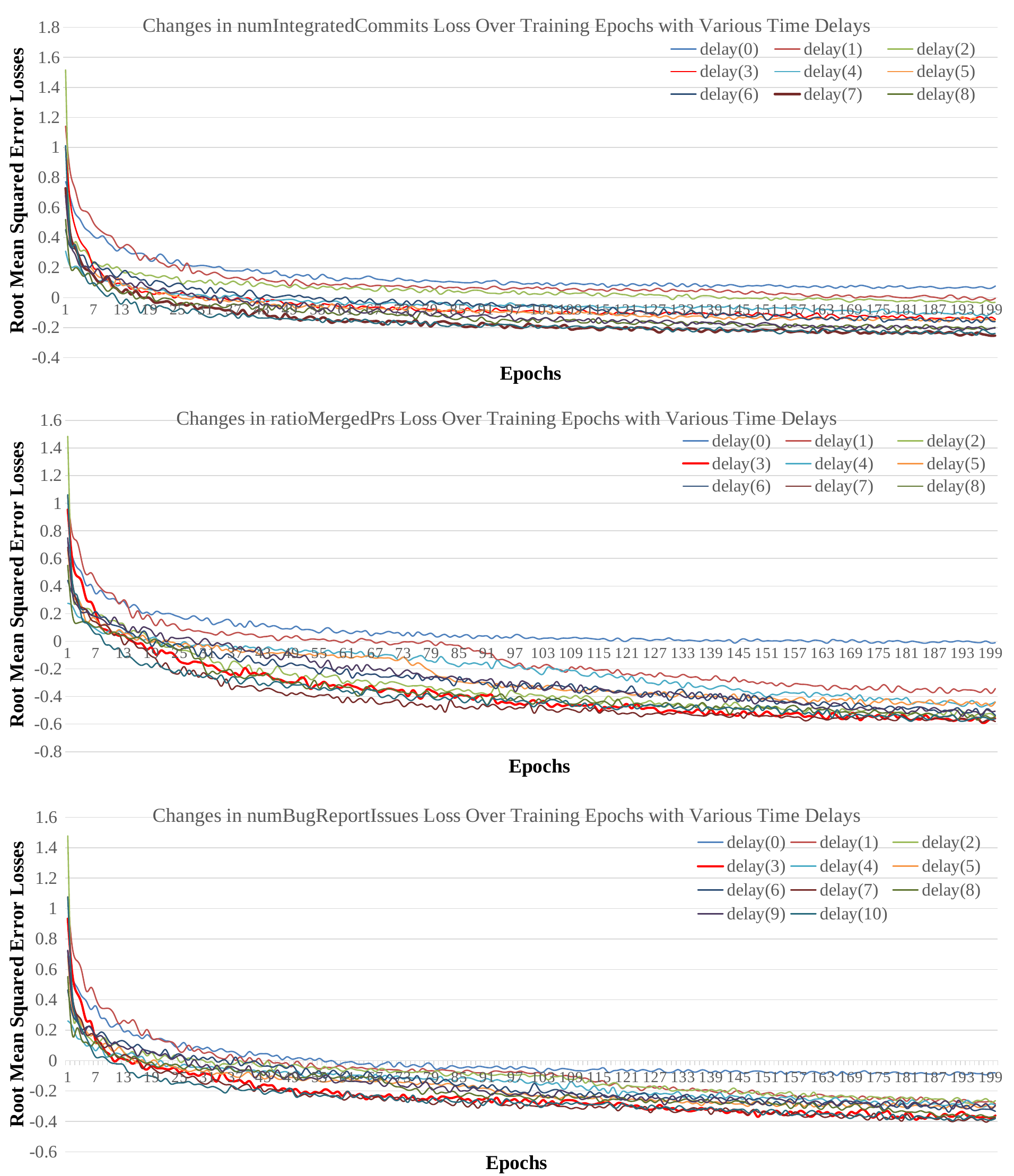

### Chart: Changes in numIntegratedCommits Loss Over Training Epochs with Various Time Delays

| Category | delay(0) | delay(1) | delay(2) | delay(3) | delay(4) | delay(5) | delay(6) | delay(7) | delay(8) | delay(9) | delay(10) |
|---|---|---|---|---|---|---|---|---|---|---|---|

### Chart: Changes in ratioMergedPrs Loss Over Training Epochs with Various Time Delays

| Category | delay(0) | delay(1) | delay(2) | delay(3) | delay(4) | delay(5) | delay(6) | delay(7) | delay(8) | delay(9) | delay(10) |
|---|---|---|---|---|---|---|---|---|---|---|---|

### Chart: Changes in numBugReportIssues Loss Over Training Epochs with Various Time Delays

| Category | delay(0) | delay(1) | delay(2) | delay(3) | delay(4) | delay(5) | delay(6) | delay(7) | delay(8) | delay(9) | delay(10) |
|---|---|---|---|---|---|---|---|---|---|---|---|